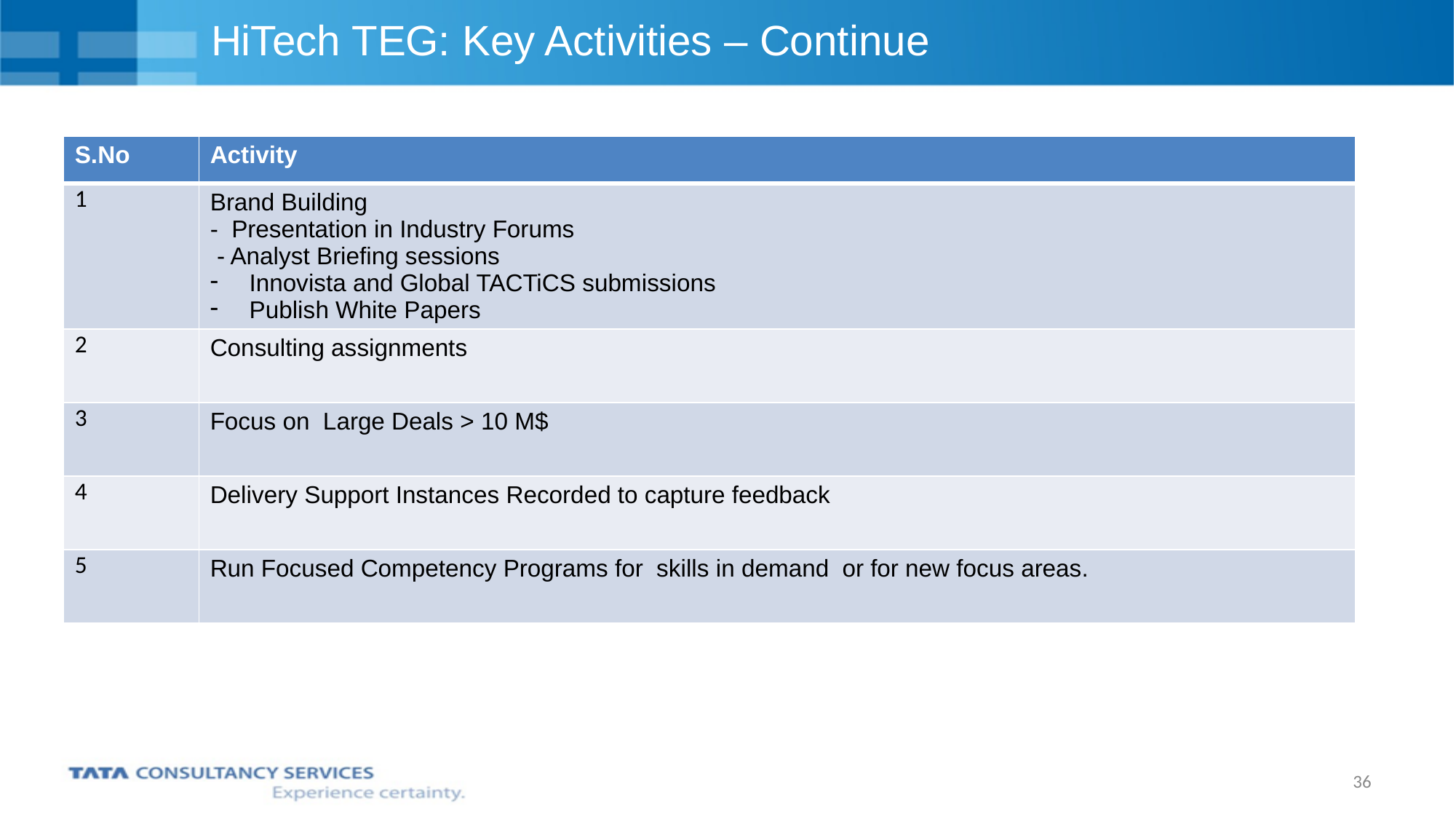

# HiTech TEG: Key Activities – Continue
| S.No | Activity |
| --- | --- |
| 1 | Brand Building - Presentation in Industry Forums - Analyst Briefing sessions Innovista and Global TACTiCS submissions Publish White Papers |
| 2 | Consulting assignments |
| 3 | Focus on Large Deals > 10 M$ |
| 4 | Delivery Support Instances Recorded to capture feedback |
| 5 | Run Focused Competency Programs for skills in demand or for new focus areas. |
36